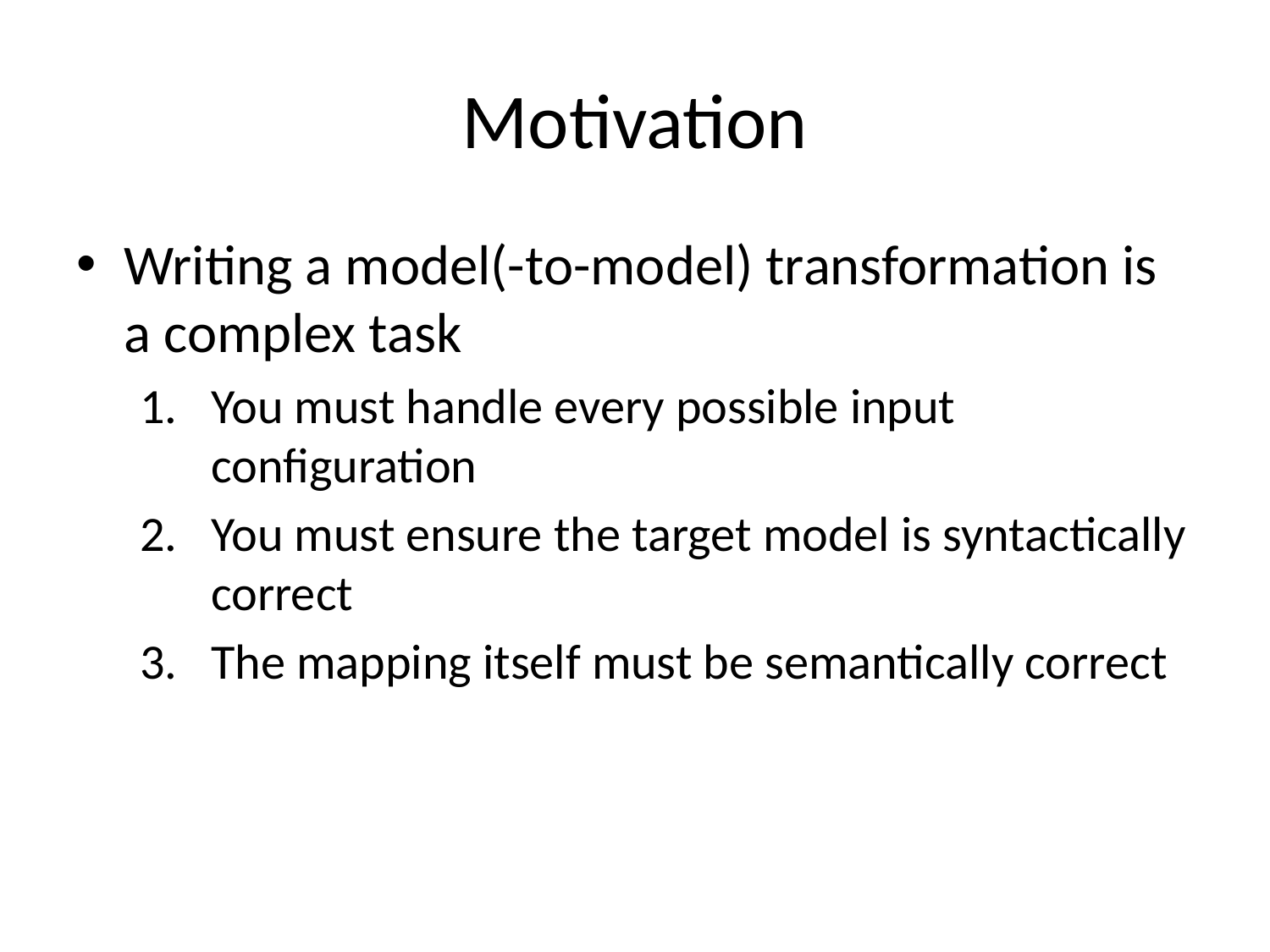

# Motivation
Writing a model(-to-model) transformation is a complex task
You must handle every possible input configuration
You must ensure the target model is syntactically correct
The mapping itself must be semantically correct